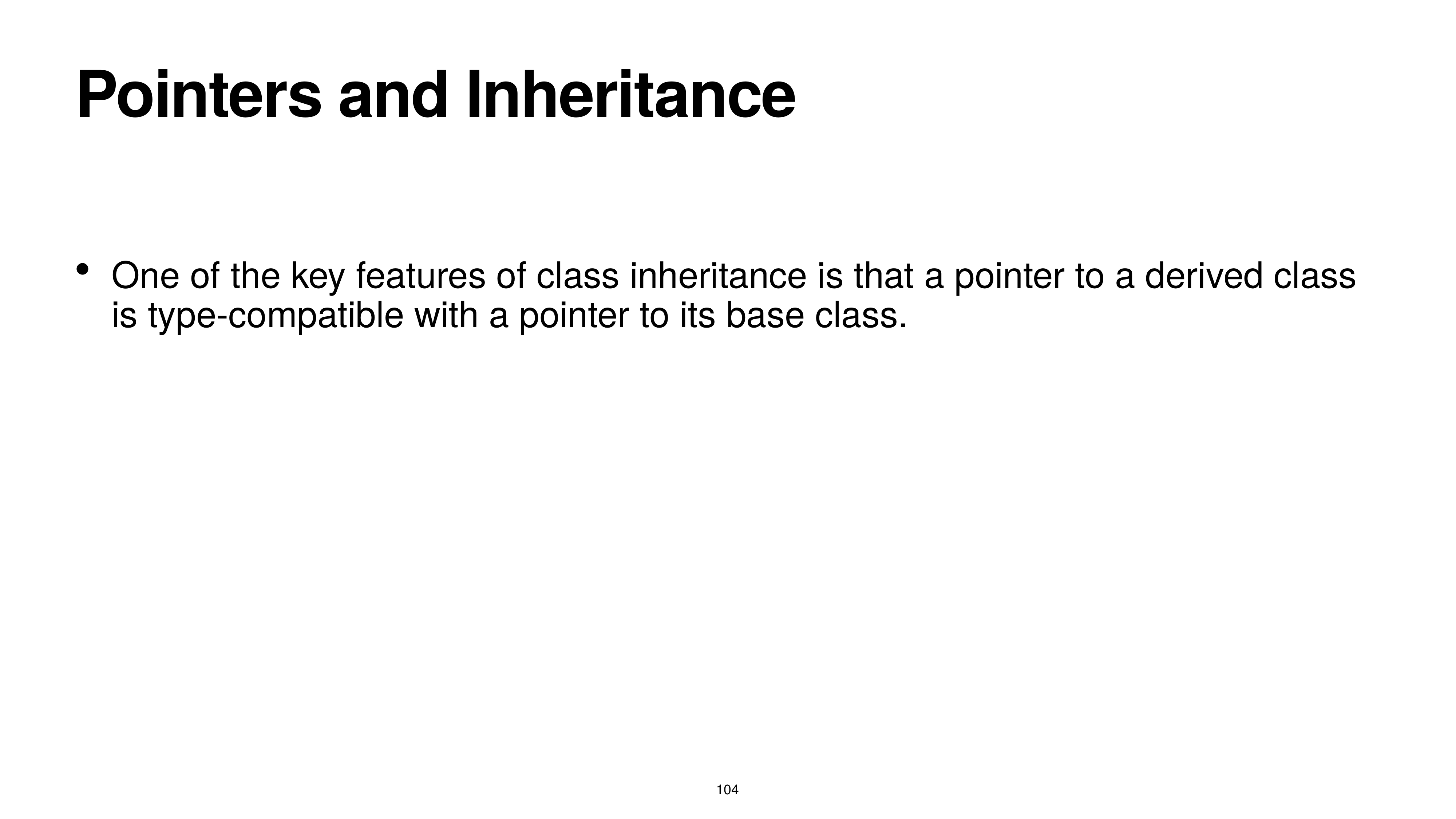

# Pointers and Inheritance

One of the key features of class inheritance is that a pointer to a derived class is type-compatible with a pointer to its base class.
104